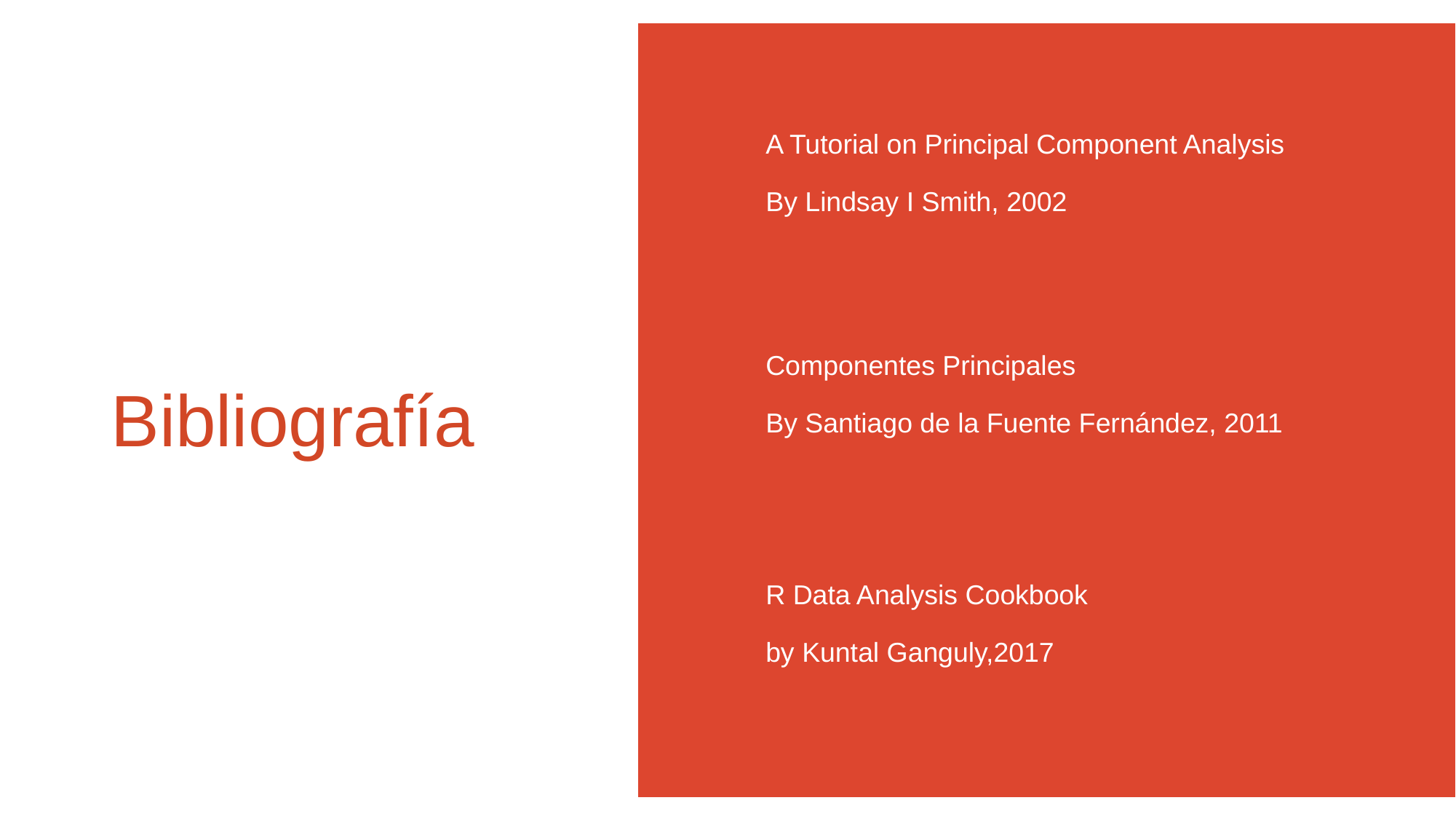

A Tutorial on Principal Component Analysis
By Lindsay I Smith, 2002

Componentes Principales
By Santiago de la Fuente Fernández, 2011

R Data Analysis Cookbook
by Kuntal Ganguly,2017

# Bibliografía